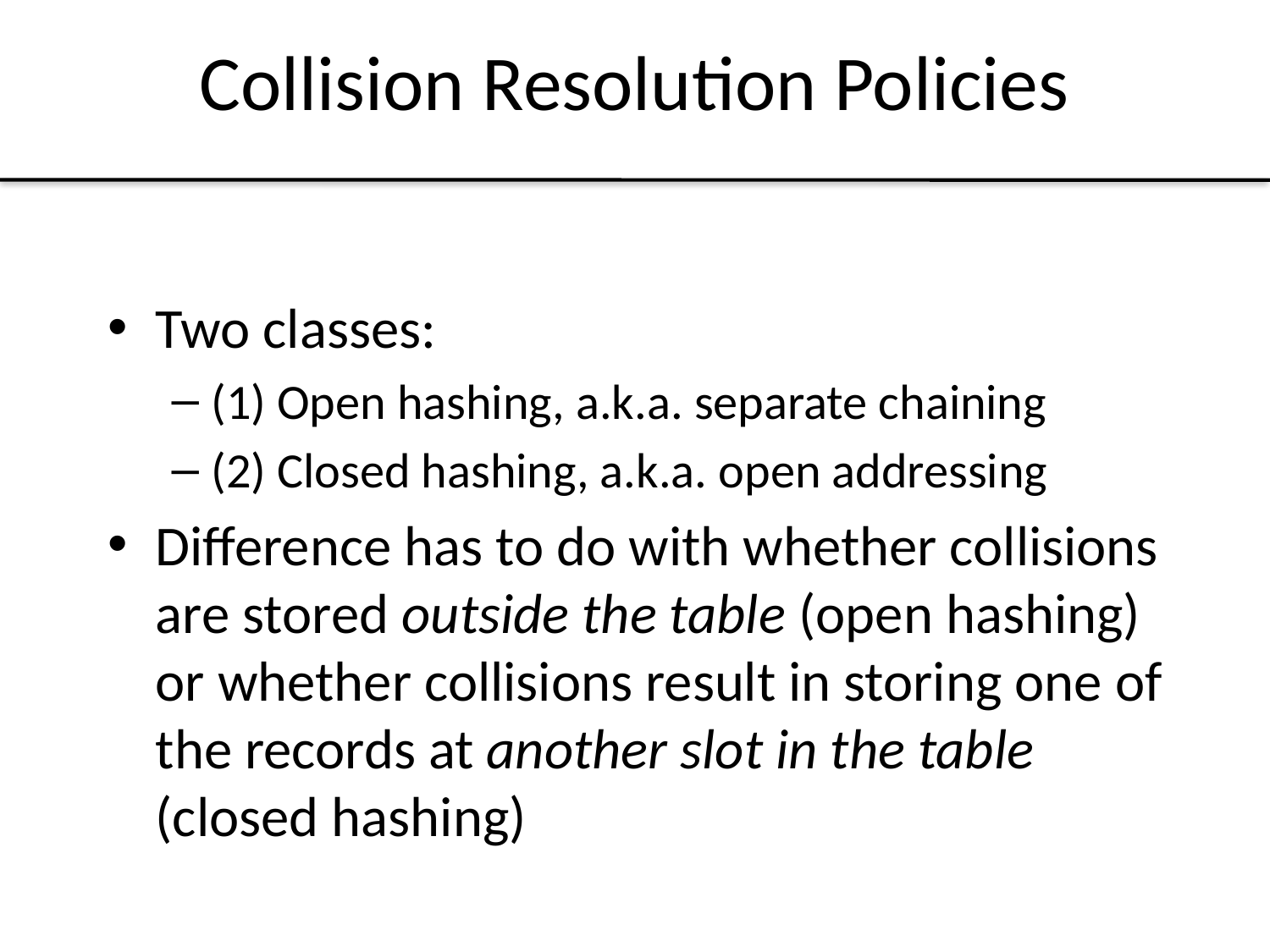

# Collision Resolution Policies
Two classes:
(1) Open hashing, a.k.a. separate chaining
(2) Closed hashing, a.k.a. open addressing
Difference has to do with whether collisions are stored outside the table (open hashing) or whether collisions result in storing one of the records at another slot in the table (closed hashing)